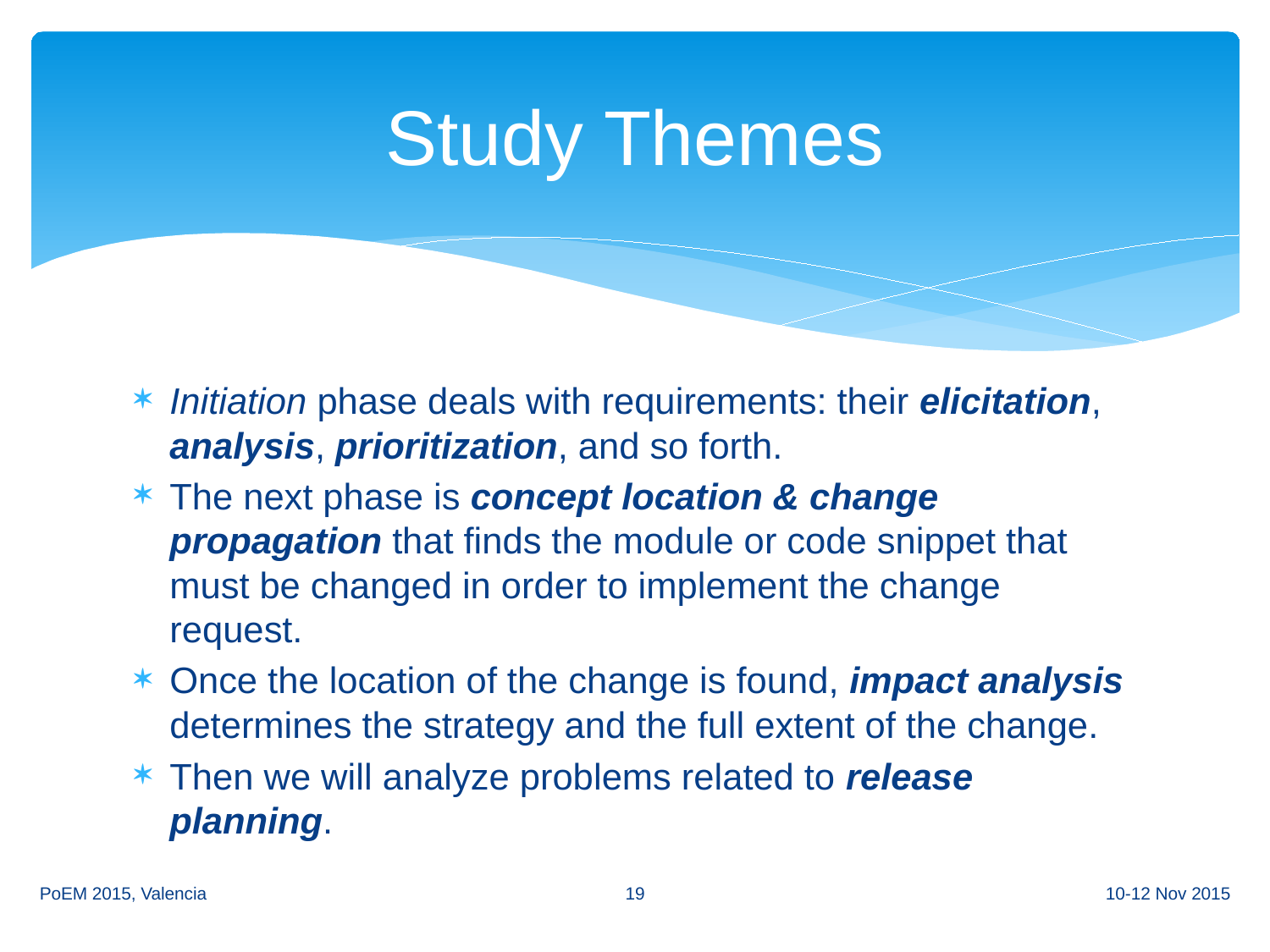

# Study Themes
Initiation phase deals with requirements: their elicitation, analysis, prioritization, and so forth.
The next phase is concept location & change propagation that finds the module or code snippet that must be changed in order to implement the change request.
Once the location of the change is found, impact analysis determines the strategy and the full extent of the change.
Then we will analyze problems related to release planning.
19
PoEM 2015, Valencia
10-12 Nov 2015